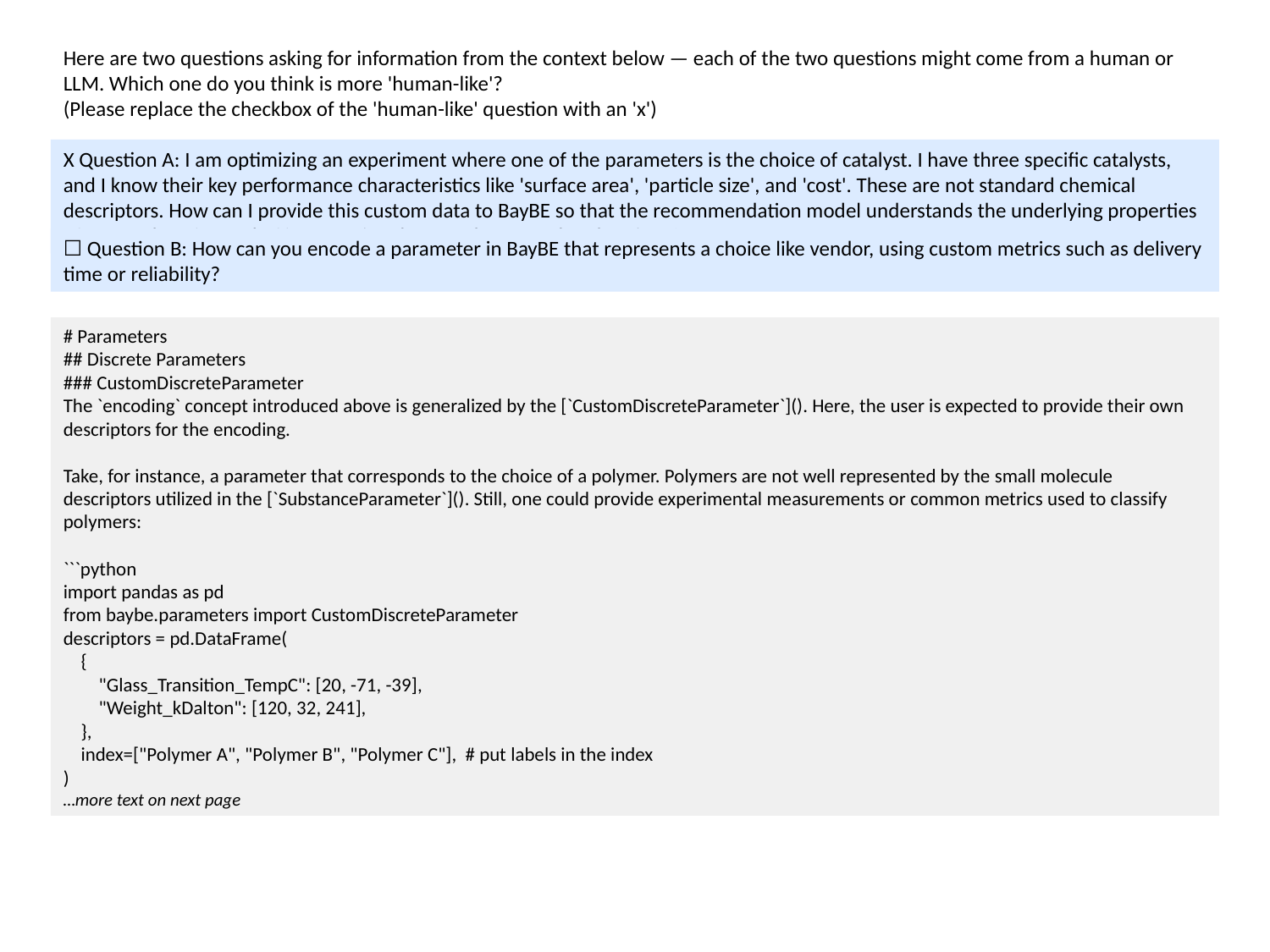

Here are two questions asking for information from the context below — each of the two questions might come from a human or LLM. Which one do you think is more 'human-like'?
(Please replace the checkbox of the 'human-like' question with an 'x')
X Question A: I am optimizing an experiment where one of the parameters is the choice of catalyst. I have three specific catalysts, and I know their key performance characteristics like 'surface area', 'particle size', and 'cost'. These are not standard chemical descriptors. How can I provide this custom data to BayBE so that the recommendation model understands the underlying properties of my catalysts instead of just treating them as three unrelated options?
☐ Question B: How can you encode a parameter in BayBE that represents a choice like vendor, using custom metrics such as delivery time or reliability?
# Parameters
## Discrete Parameters
### CustomDiscreteParameter
The `encoding` concept introduced above is generalized by the [`CustomDiscreteParameter`](). Here, the user is expected to provide their own descriptors for the encoding.

Take, for instance, a parameter that corresponds to the choice of a polymer. Polymers are not well represented by the small molecule descriptors utilized in the [`SubstanceParameter`](). Still, one could provide experimental measurements or common metrics used to classify polymers:

```python
import pandas as pd
from baybe.parameters import CustomDiscreteParameter
descriptors = pd.DataFrame(
    {
        "Glass_Transition_TempC": [20, -71, -39],
        "Weight_kDalton": [120, 32, 241],
    },
    index=["Polymer A", "Polymer B", "Polymer C"],  # put labels in the index
)
…more text on next page